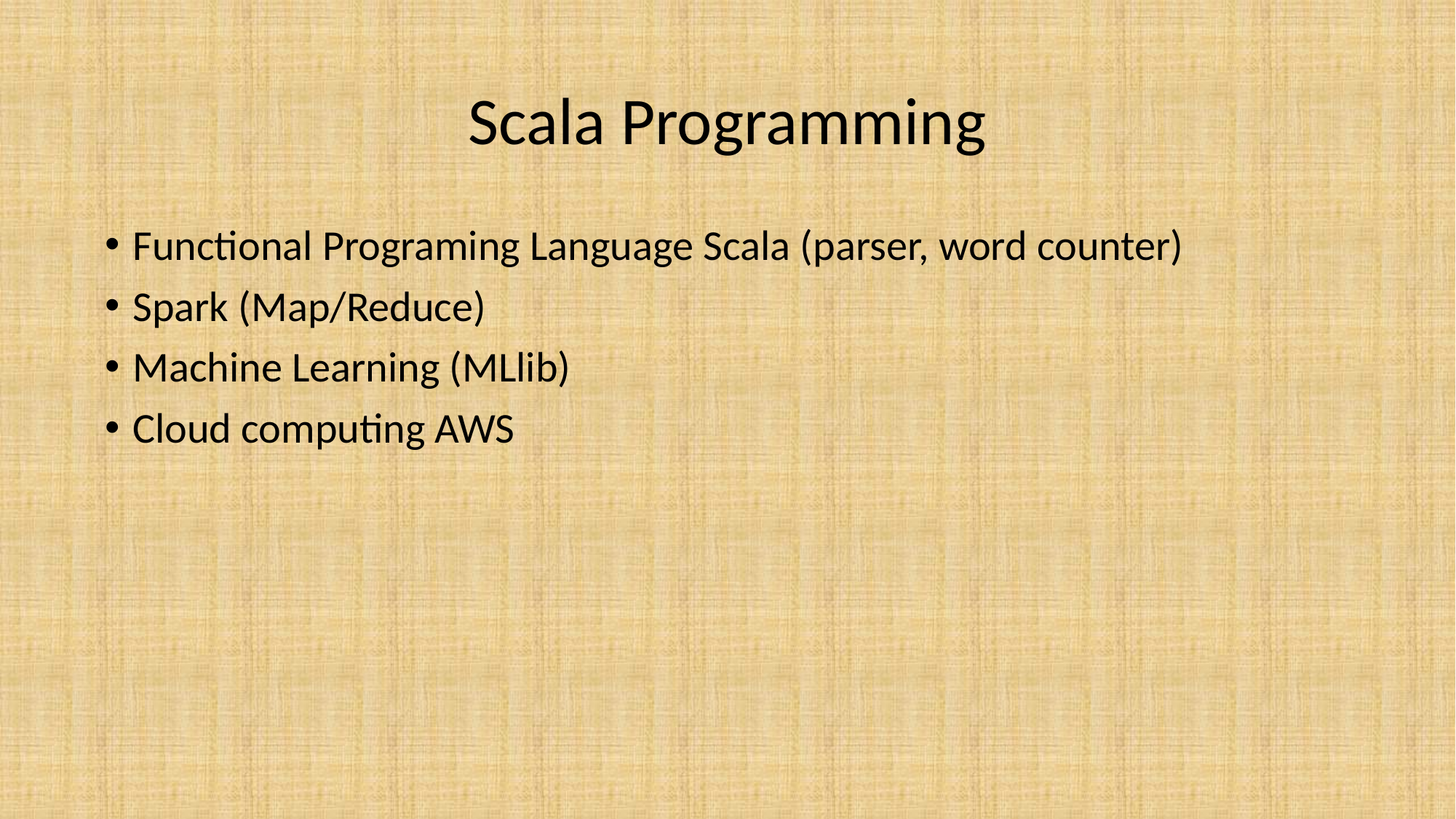

# Scala Programming
Functional Programing Language Scala (parser, word counter)
Spark (Map/Reduce)
Machine Learning (MLlib)
Cloud computing AWS